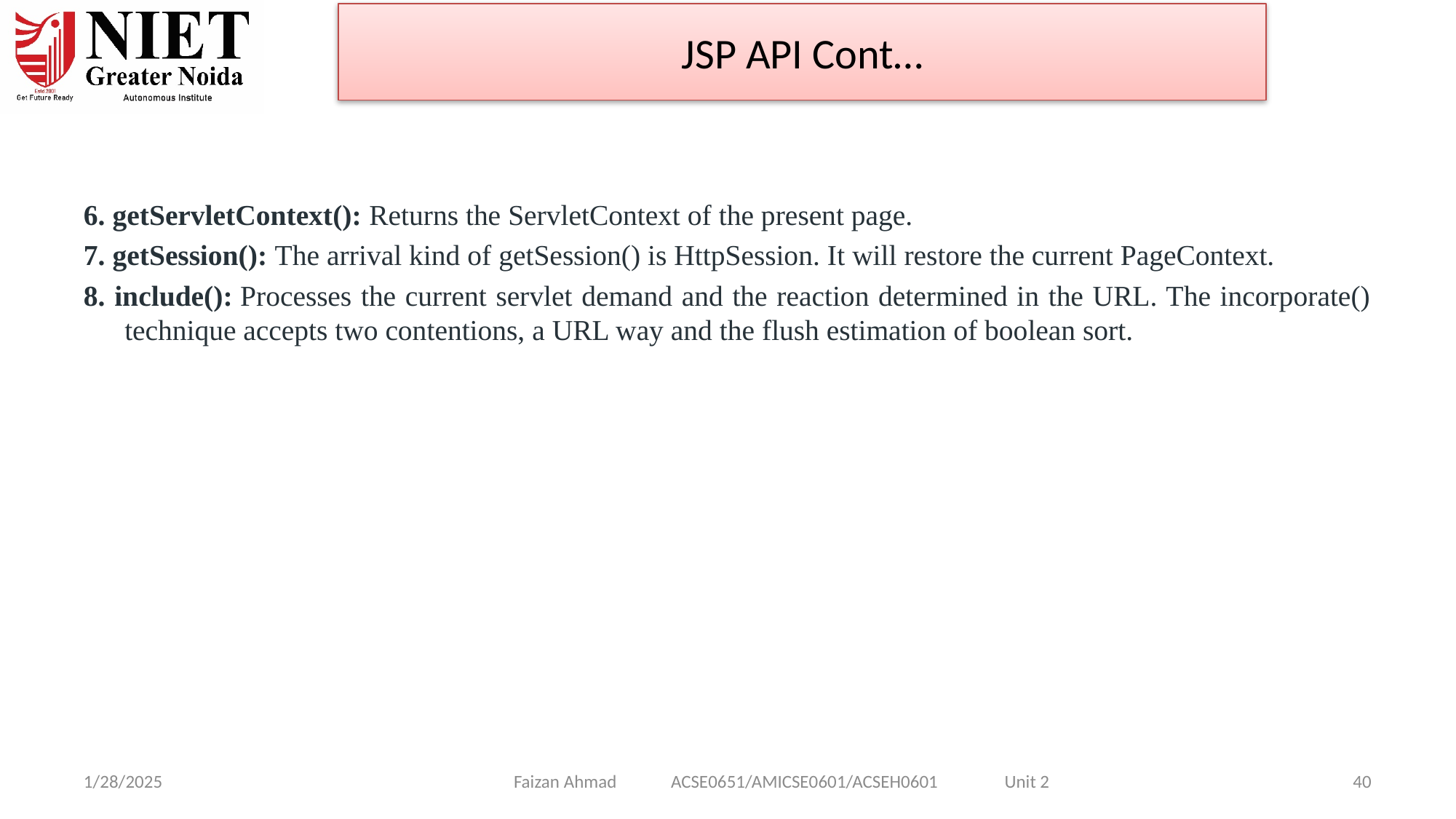

JSP API Cont…
6. getServletContext(): Returns the ServletContext of the present page.
7. getSession(): The arrival kind of getSession() is HttpSession. It will restore the current PageContext.
8. include(): Processes the current servlet demand and the reaction determined in the URL. The incorporate() technique accepts two contentions, a URL way and the flush estimation of boolean sort.

Faizan Ahmad             ACSE0651/AMICSE0601/ACSEH0601                Unit 2
1/28/2025
40